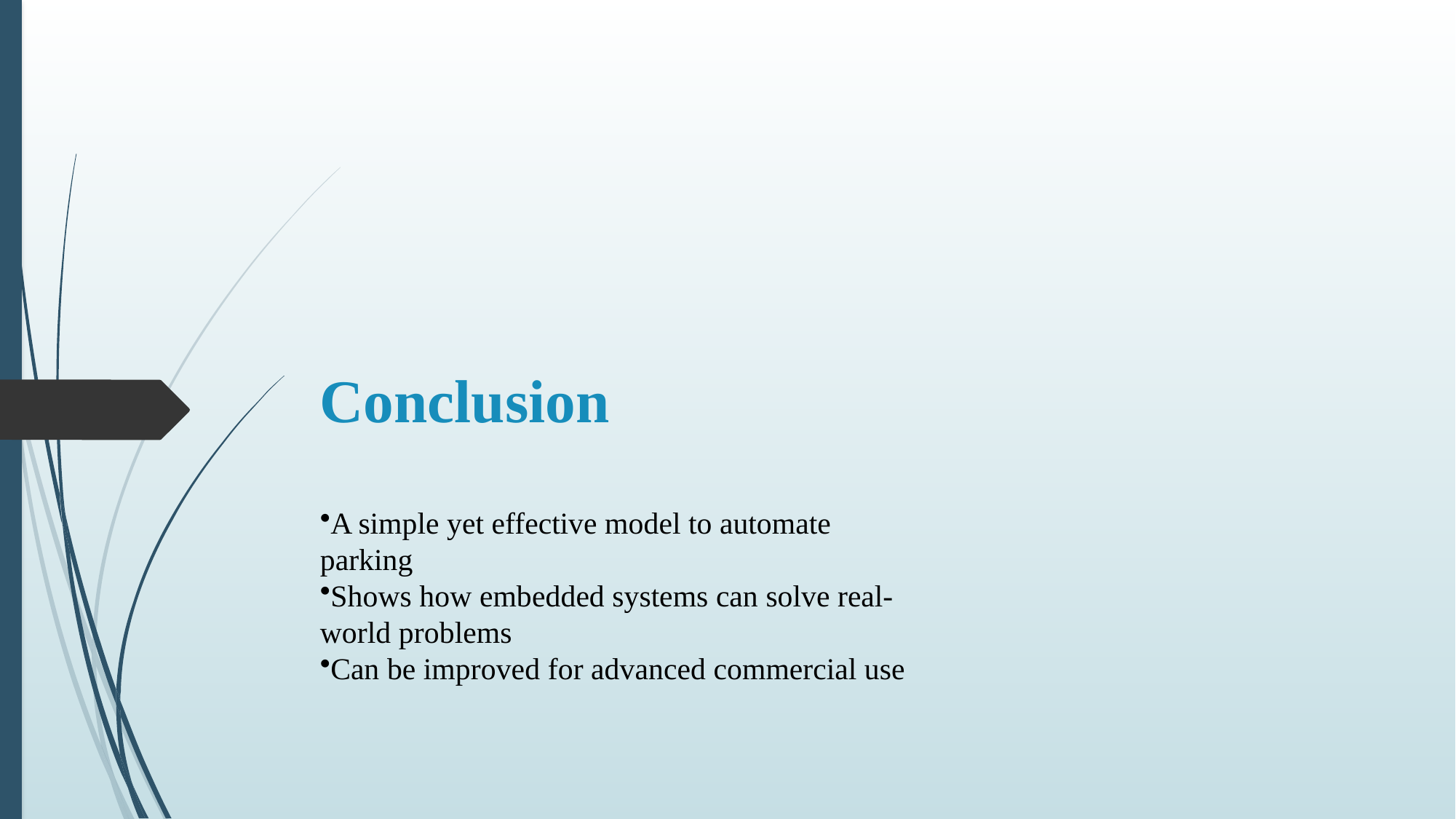

# Conclusion
A simple yet effective model to automate parking
Shows how embedded systems can solve real-world problems
Can be improved for advanced commercial use